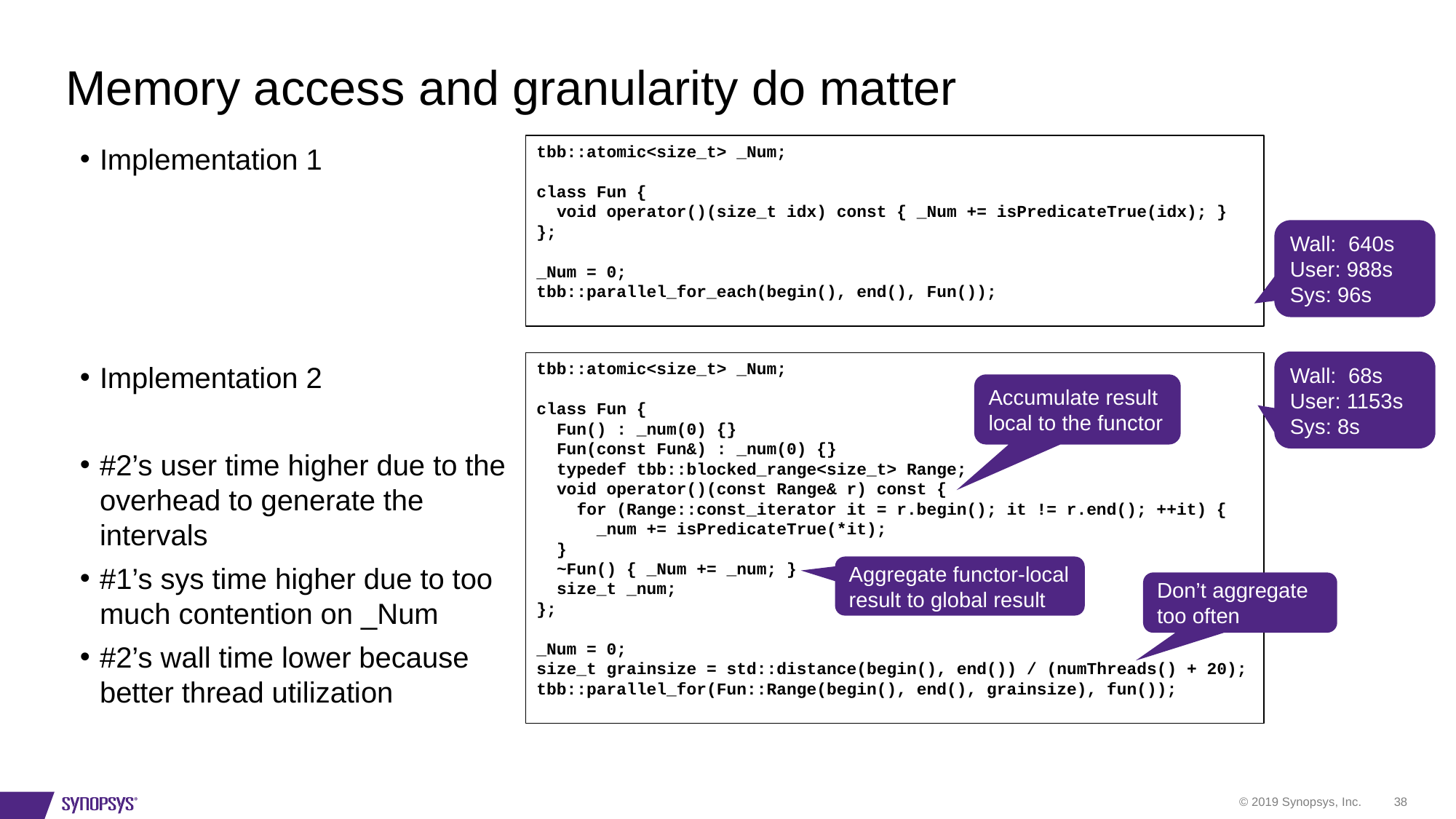

# Memory access and granularity do matter
Implementation 1

Implementation 2

#2’s user time higher due to the overhead to generate the intervals
#1’s sys time higher due to too much contention on _Num
#2’s wall time lower because better thread utilization

tbb::atomic<size_t> _Num;

class Fun {
  void operator()(size_t idx) const { _Num += isPredicateTrue(idx); }
};

_Num = 0;
tbb::parallel_for_each(begin(), end(), Fun());

Wall:  640s
User: 988s
Sys: 96s
Wall:  68s
User: 1153s
Sys: 8s
tbb::atomic<size_t> _Num;

class Fun {
  Fun() : _num(0) {}
  Fun(const Fun&) : _num(0) {}
  typedef tbb::blocked_range<size_t> Range;
  void operator()(const Range& r) const {
    for (Range::const_iterator it = r.begin(); it != r.end(); ++it) {
      _num += isPredicateTrue(*it);
  }
  ~Fun() { _Num += _num; }
  size_t _num;
};

_Num = 0;
size_t grainsize = std::distance(begin(), end()) / (numThreads() + 20);
tbb::parallel_for(Fun::Range(begin(), end(), grainsize), fun());

Accumulate result local to the functor
Aggregate functor-local result to global result
Don’t aggregate too often